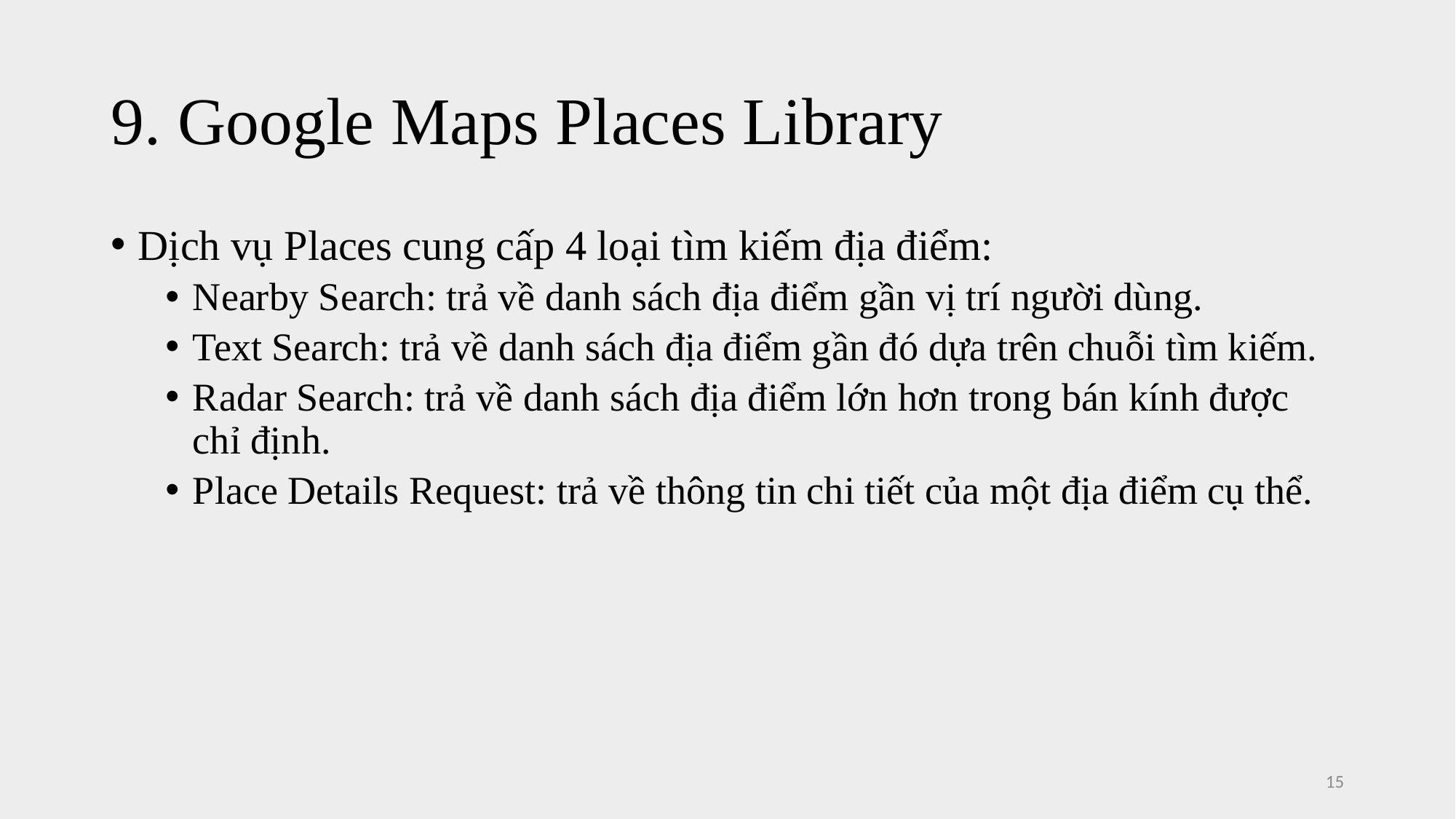

# 9. Google Maps Places Library
Dịch vụ Places cung cấp 4 loại tìm kiếm địa điểm:
Nearby Search: trả về danh sách địa điểm gần vị trí người dùng.
Text Search: trả về danh sách địa điểm gần đó dựa trên chuỗi tìm kiếm.
Radar Search: trả về danh sách địa điểm lớn hơn trong bán kính được chỉ định.
Place Details Request: trả về thông tin chi tiết của một địa điểm cụ thể.

15